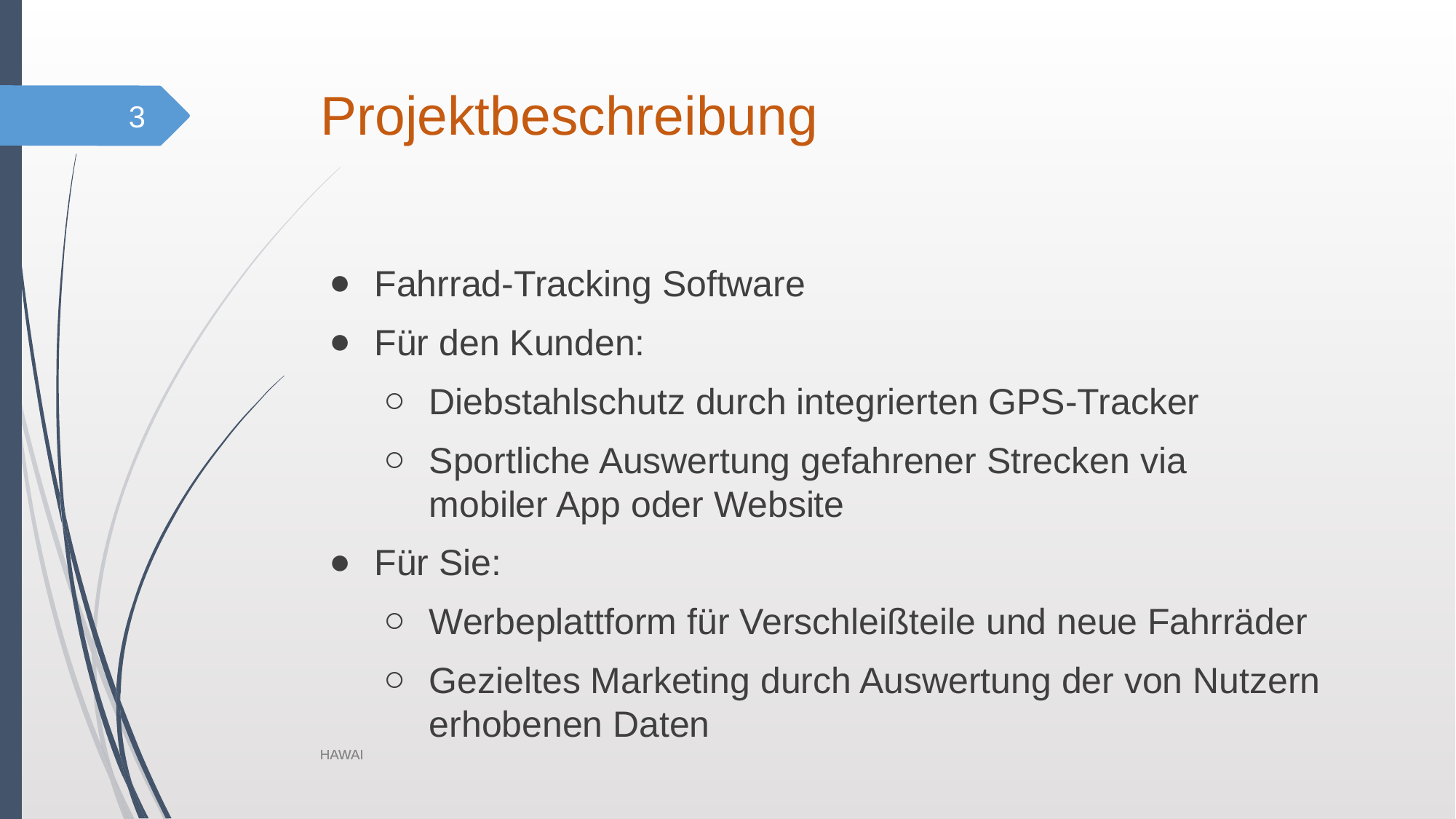

# Projektbeschreibung
3
Fahrrad-Tracking Software
Für den Kunden:
Diebstahlschutz durch integrierten GPS-Tracker
Sportliche Auswertung gefahrener Strecken via
mobiler App oder Website
Für Sie:
Werbeplattform für Verschleißteile und neue Fahrräder
Gezieltes Marketing durch Auswertung der von Nutzern erhobenen Daten